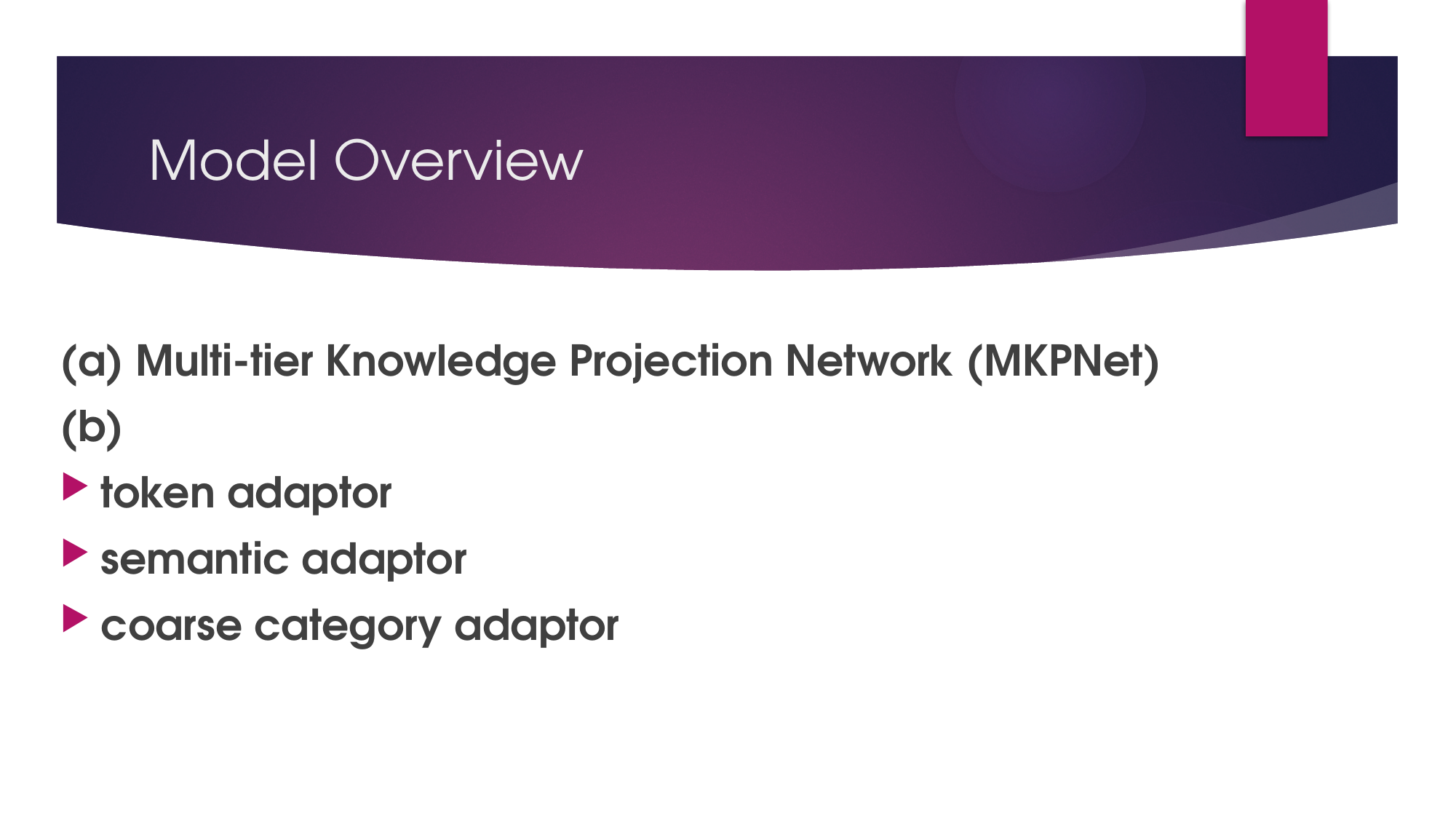

# Model Overview

(a) Multi-tier Knowledge Projection Network (MKPNet)
(b)
token adaptor
semantic adaptor
coarse category adaptor